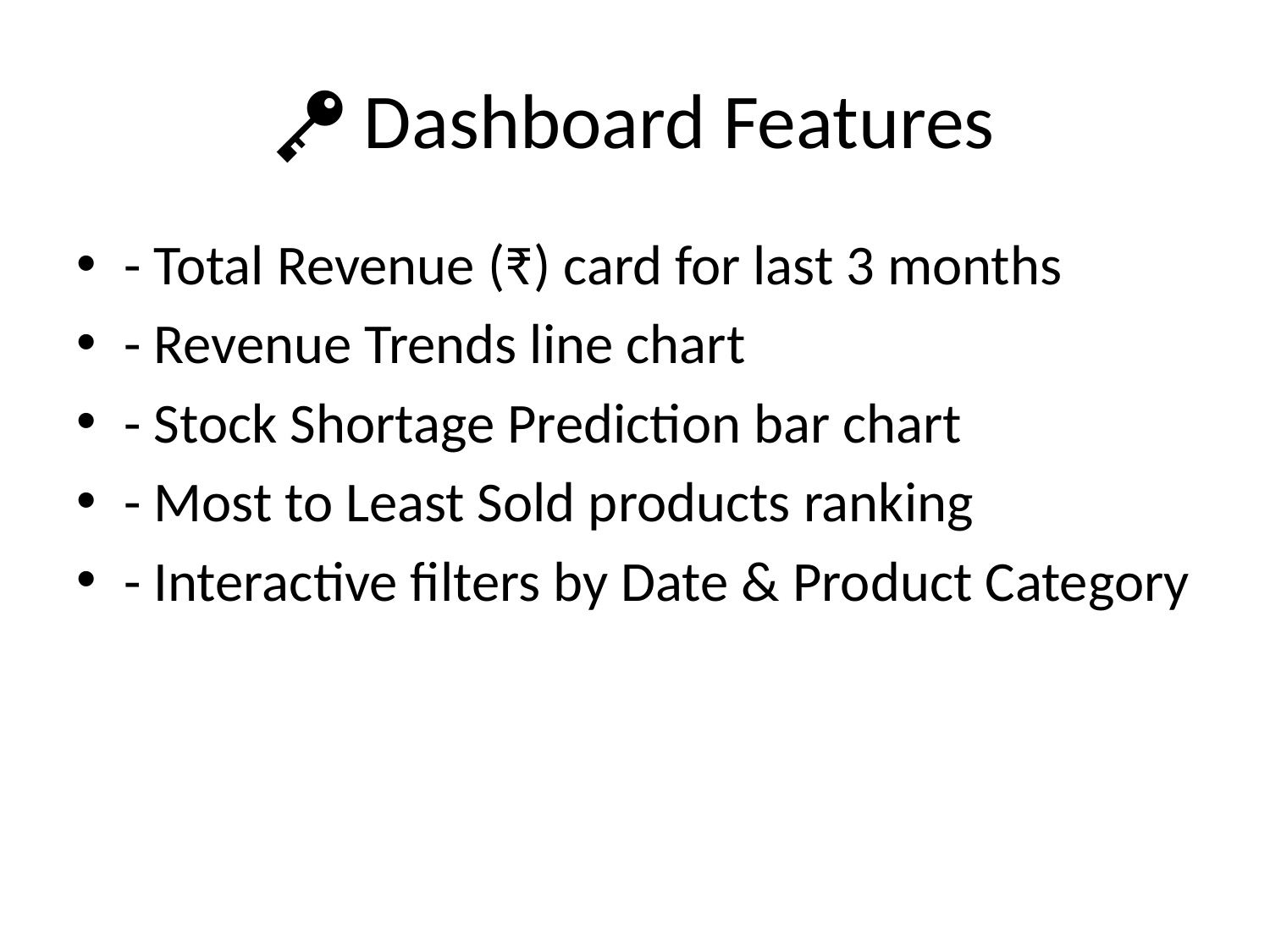

# 🔑 Dashboard Features
- Total Revenue (₹) card for last 3 months
- Revenue Trends line chart
- Stock Shortage Prediction bar chart
- Most to Least Sold products ranking
- Interactive filters by Date & Product Category